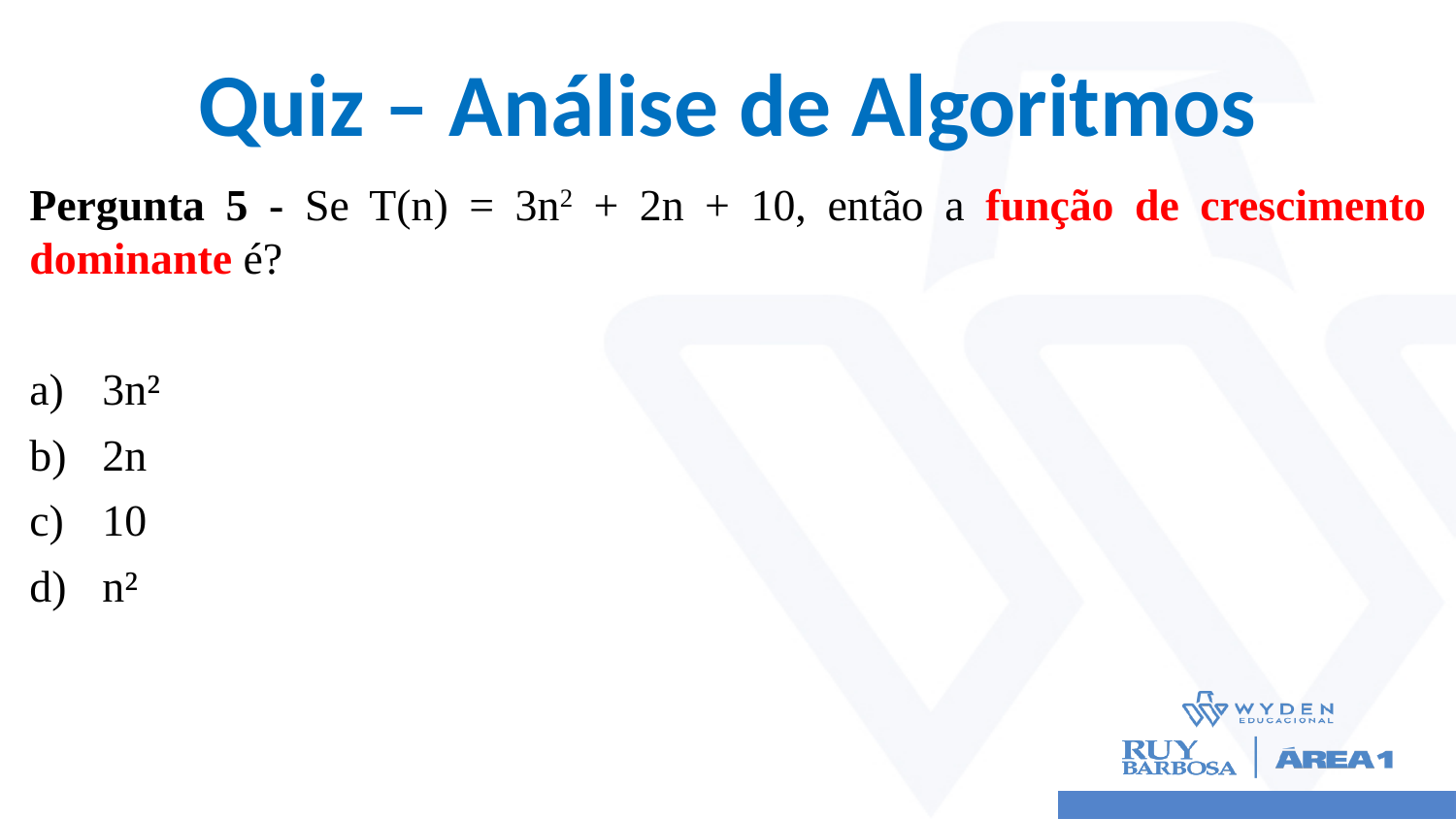

# Quiz – Análise de Algoritmos
Pergunta 5 - Se T(n) = 3n2 + 2n + 10, então a função de crescimento dominante é?

3n²
2n
10
n²